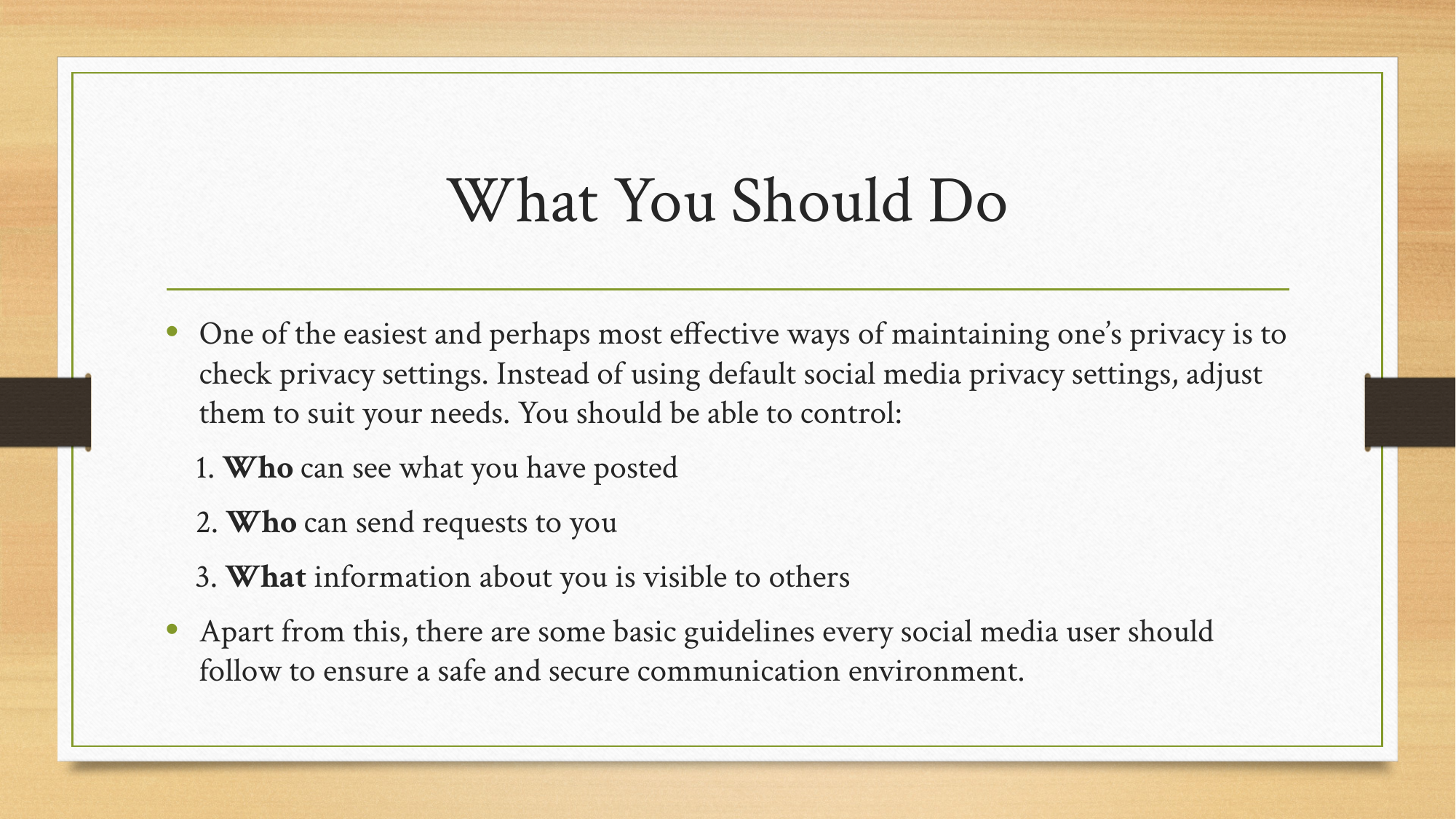

# What You Should Do
One of the easiest and perhaps most effective ways of maintaining one’s privacy is to check privacy settings. Instead of using default social media privacy settings, adjust them to suit your needs. You should be able to control:
    1. Who can see what you have posted
    2. Who can send requests to you
    3. What information about you is visible to others
Apart from this, there are some basic guidelines every social media user should follow to ensure a safe and secure communication environment.